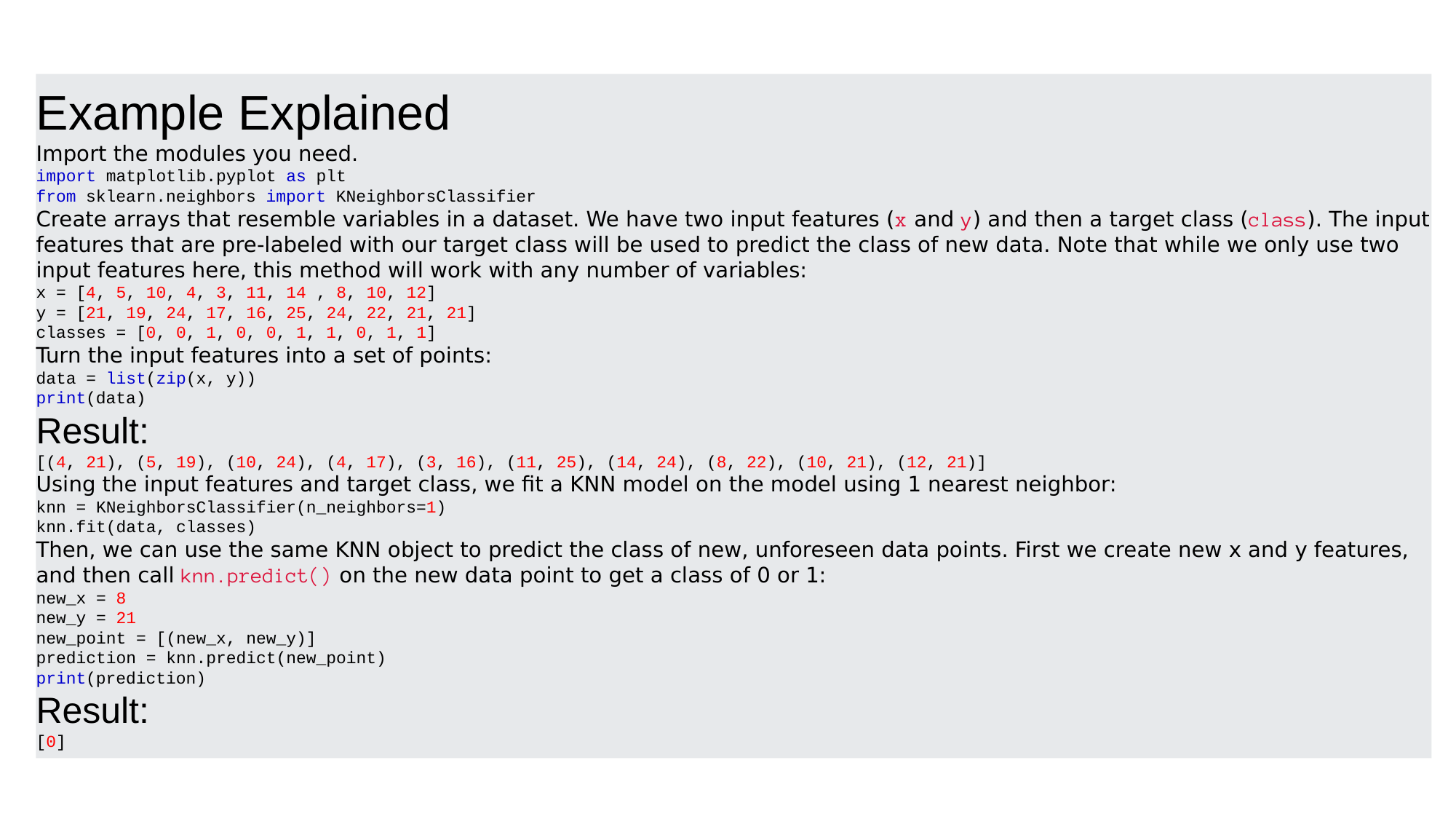

Example Explained
Import the modules you need.
import matplotlib.pyplot as plt
from sklearn.neighbors import KNeighborsClassifier
Create arrays that resemble variables in a dataset. We have two input features (x and y) and then a target class (class). The input features that are pre-labeled with our target class will be used to predict the class of new data. Note that while we only use two input features here, this method will work with any number of variables:
x = [4, 5, 10, 4, 3, 11, 14 , 8, 10, 12]
y = [21, 19, 24, 17, 16, 25, 24, 22, 21, 21]
classes = [0, 0, 1, 0, 0, 1, 1, 0, 1, 1]
Turn the input features into a set of points:
data = list(zip(x, y))
print(data)
Result:
[(4, 21), (5, 19), (10, 24), (4, 17), (3, 16), (11, 25), (14, 24), (8, 22), (10, 21), (12, 21)]
Using the input features and target class, we fit a KNN model on the model using 1 nearest neighbor:
knn = KNeighborsClassifier(n_neighbors=1)
knn.fit(data, classes)
Then, we can use the same KNN object to predict the class of new, unforeseen data points. First we create new x and y features, and then call knn.predict() on the new data point to get a class of 0 or 1:
new_x = 8
new_y = 21
new_point = [(new_x, new_y)]
prediction = knn.predict(new_point)
print(prediction)
Result:
[0]